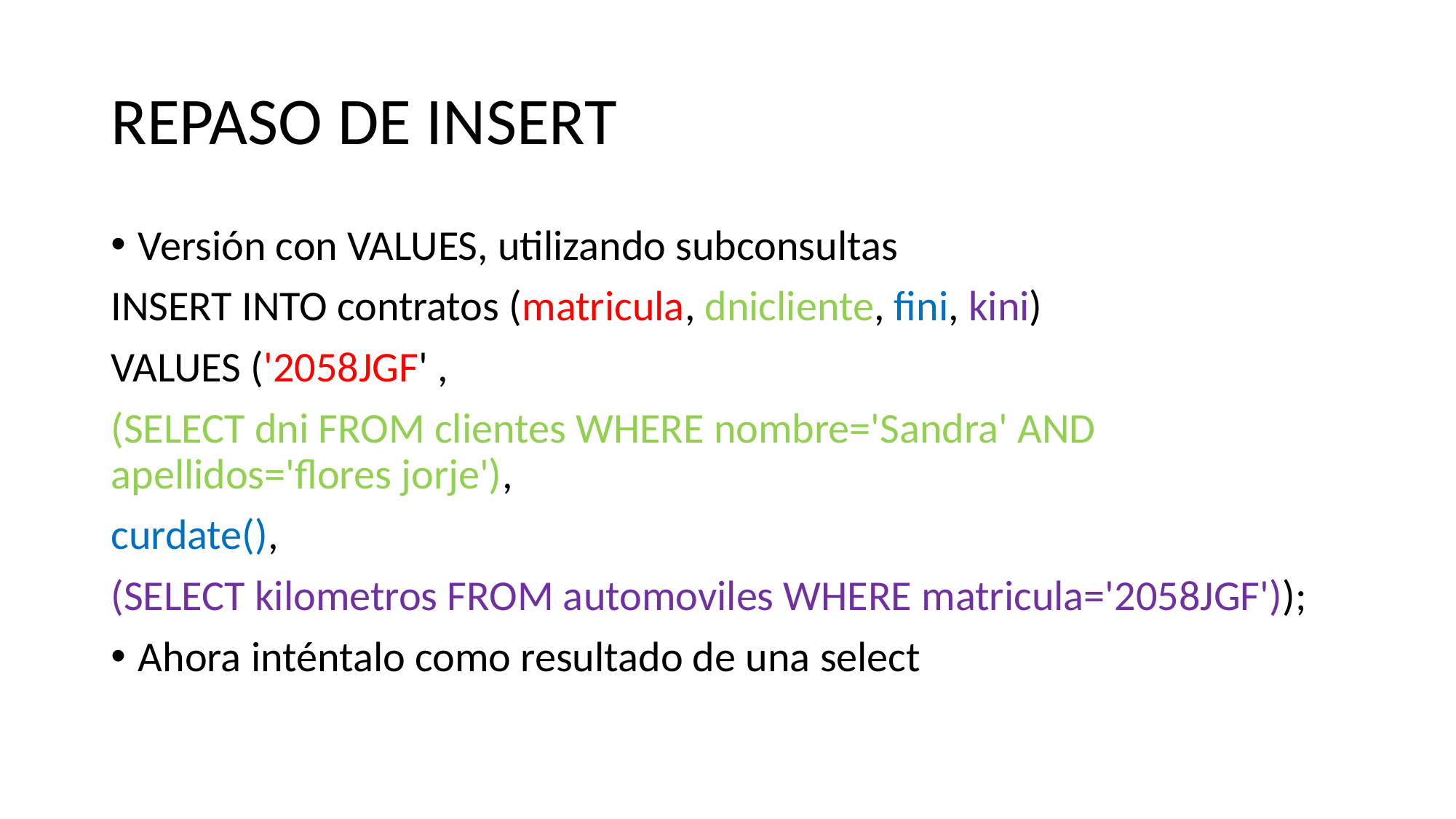

# REPASO DE INSERT
Versión con VALUES, utilizando subconsultas
INSERT INTO contratos (matricula, dnicliente, fini, kini)
VALUES ('2058JGF' ,
(SELECT dni FROM clientes WHERE nombre='Sandra' AND apellidos='flores jorje'),
curdate(),
(SELECT kilometros FROM automoviles WHERE matricula='2058JGF'));
Ahora inténtalo como resultado de una select